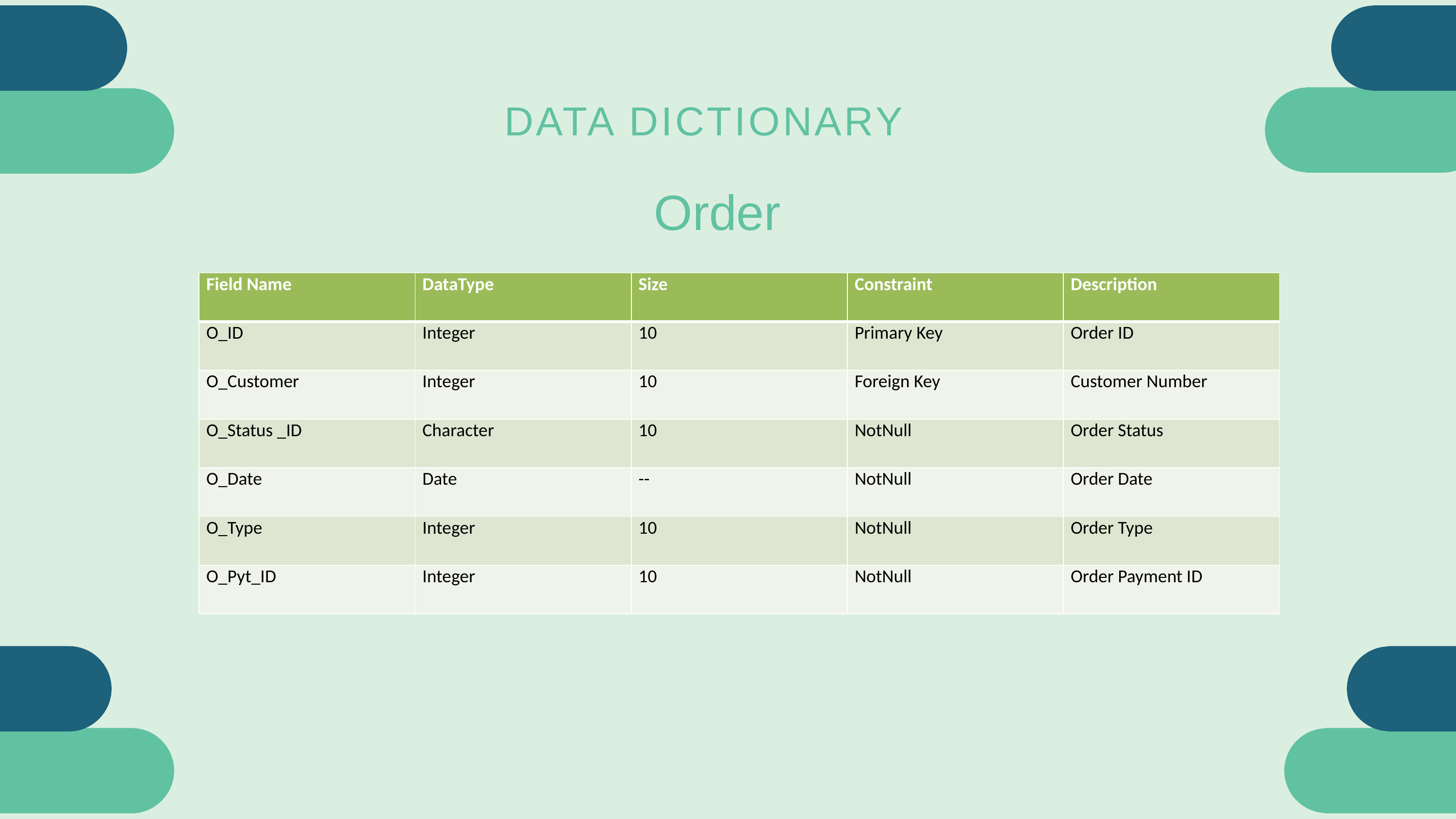

DATA DICTIONARY
Order
| Field Name | DataType | Size | Constraint | Description |
| --- | --- | --- | --- | --- |
| O\_ID | Integer | 10 | Primary Key | Order ID |
| O\_Customer | Integer | 10 | Foreign Key | Customer Number |
| O\_Status \_ID | Character | 10 | NotNull | Order Status |
| O\_Date | Date | -- | NotNull | Order Date |
| O\_Type | Integer | 10 | NotNull | Order Type |
| O\_Pyt\_ID | Integer | 10 | NotNull | Order Payment ID |